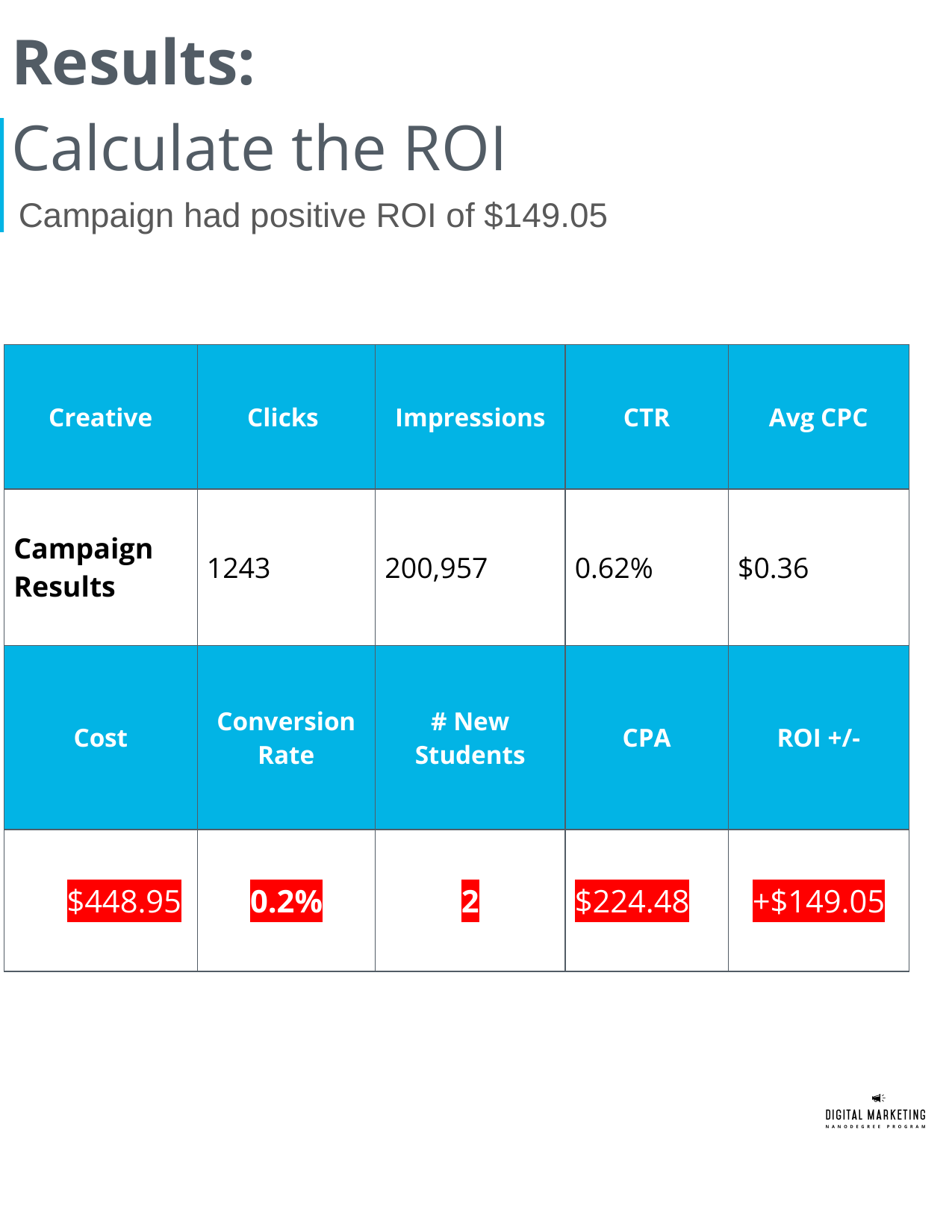

# Results:
Calculate the ROI

Campaign had positive ROI of $149.05

| Creative | Clicks | Impressions | CTR | Avg CPC |
| --- | --- | --- | --- | --- |
| Campaign Results | 1243 | 200,957 | 0.62% | $0.36 |
| Cost | Conversion Rate | # New Students | CPA | ROI +/- |
| 4$$$448.95 | 0.2% | 2 | $224.48 | +$149.05 |